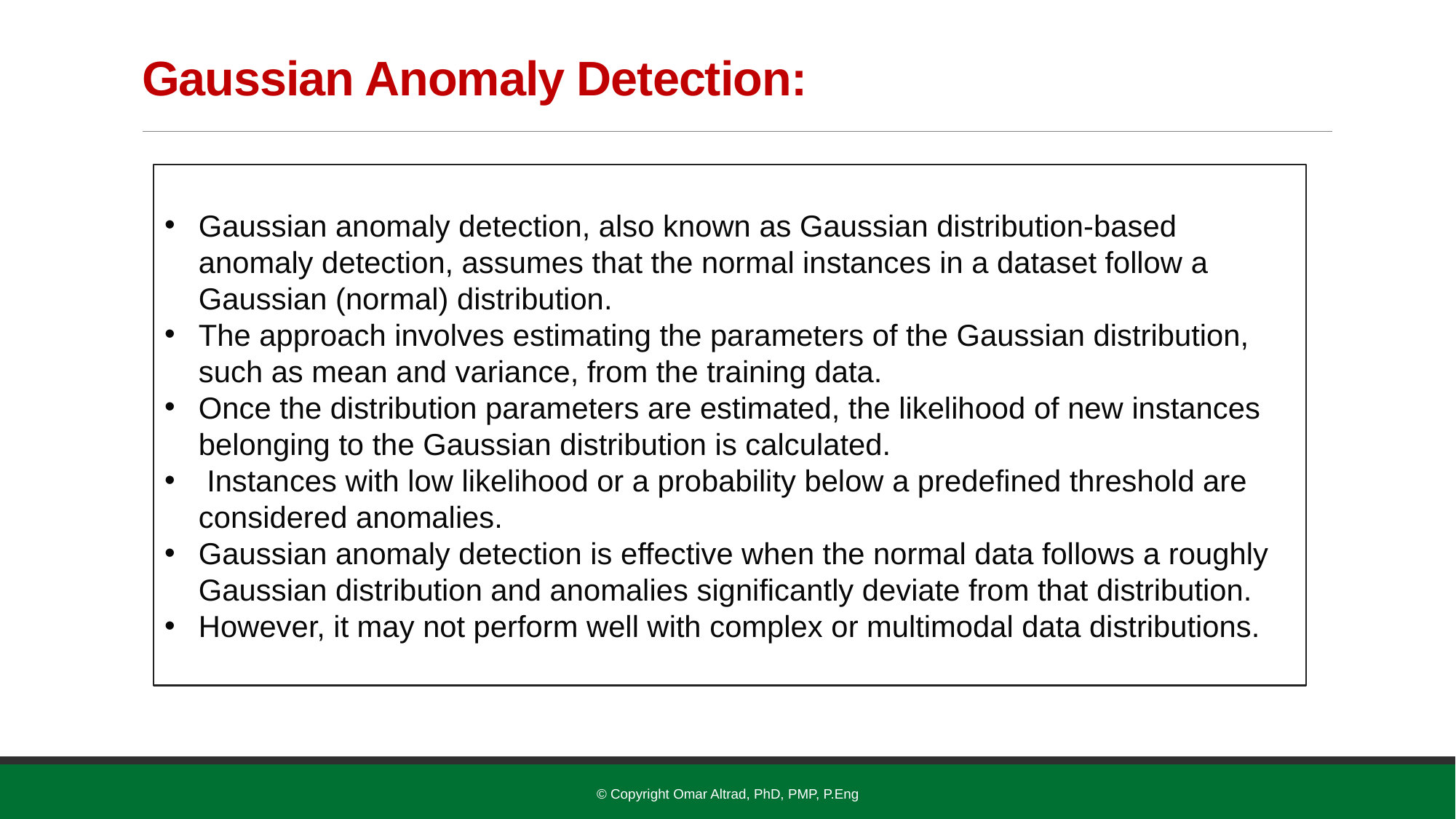

# Gaussian Anomaly Detection:
Gaussian anomaly detection, also known as Gaussian distribution-based anomaly detection, assumes that the normal instances in a dataset follow a Gaussian (normal) distribution.
The approach involves estimating the parameters of the Gaussian distribution, such as mean and variance, from the training data.
Once the distribution parameters are estimated, the likelihood of new instances belonging to the Gaussian distribution is calculated.
 Instances with low likelihood or a probability below a predefined threshold are considered anomalies.
Gaussian anomaly detection is effective when the normal data follows a roughly Gaussian distribution and anomalies significantly deviate from that distribution.
However, it may not perform well with complex or multimodal data distributions.
© Copyright Omar Altrad, PhD, PMP, P.Eng